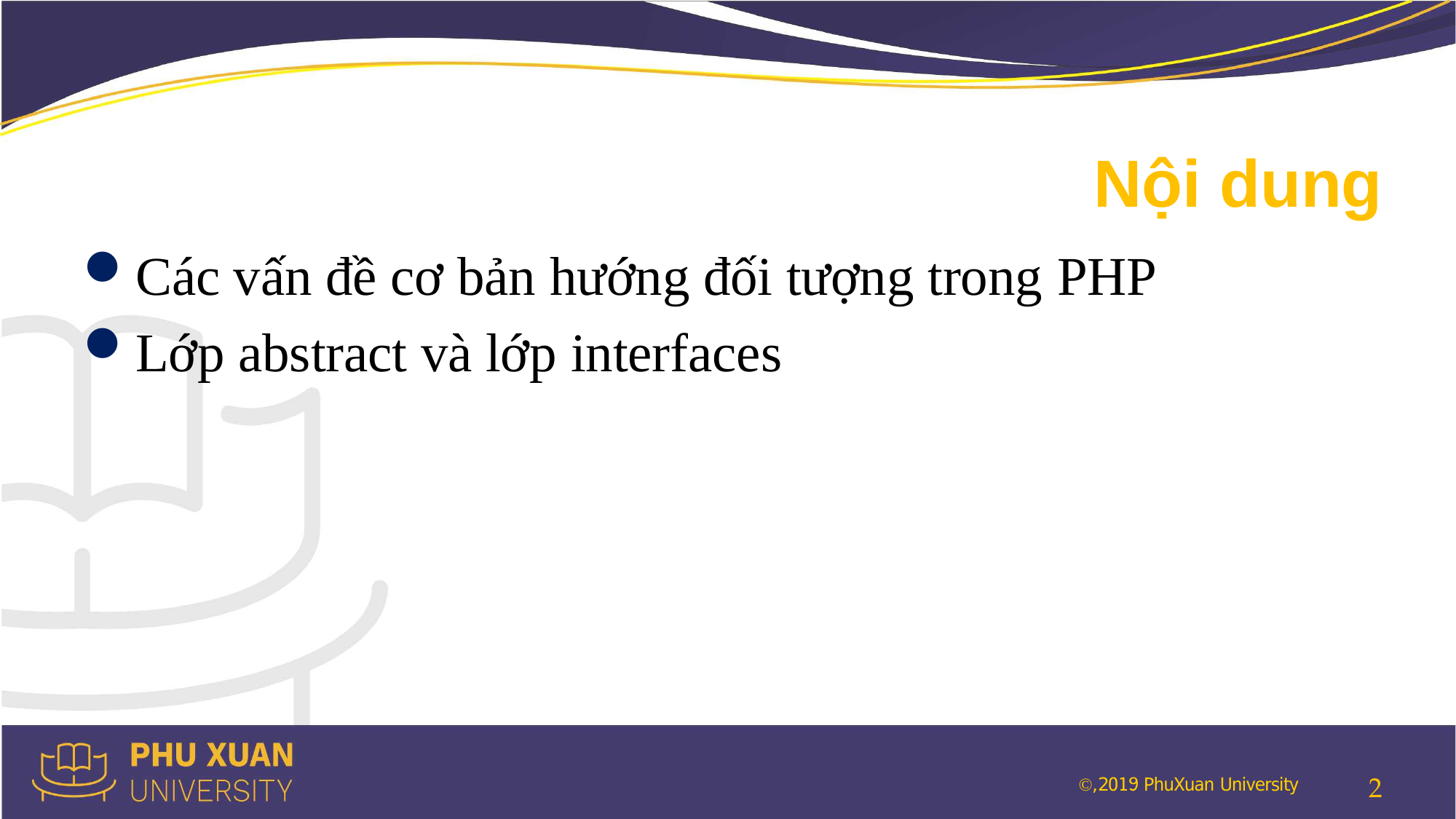

# Nội dung
Các vấn đề cơ bản hướng đối tượng trong PHP
Lớp abstract và lớp interfaces
2